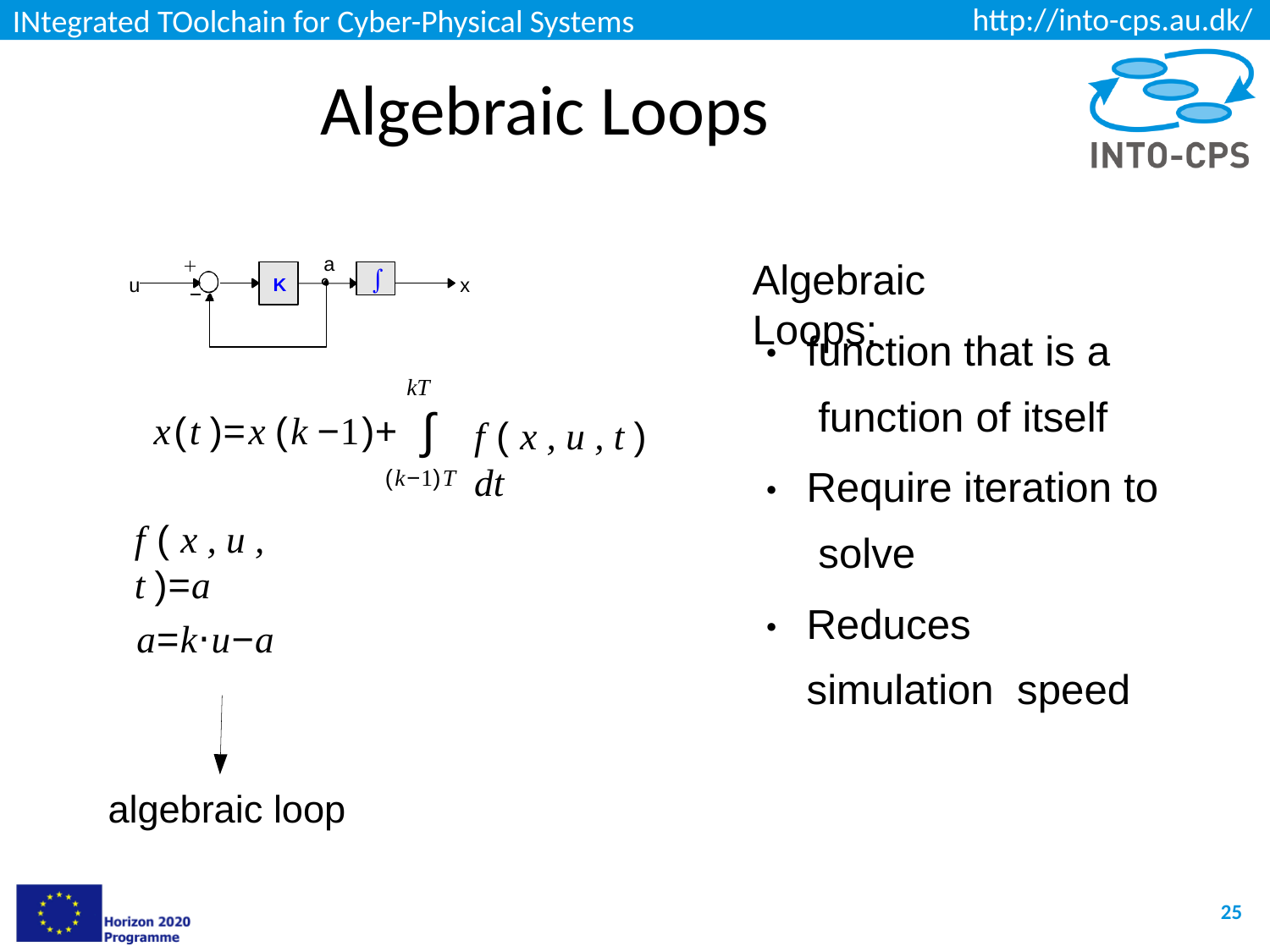

# Algebraic Loops

a
Algebraic Loops:

K
∫

u

x

function that is a  function of itself
Require iteration to  solve
Reduces simulation  speed
●
kT
x(t )=x (k −1)+	∫
(k−1)T
f ( x , u , t ) dt
●
f ( x , u , t )=a
●
a=k⋅u−a

algebraic loop
25